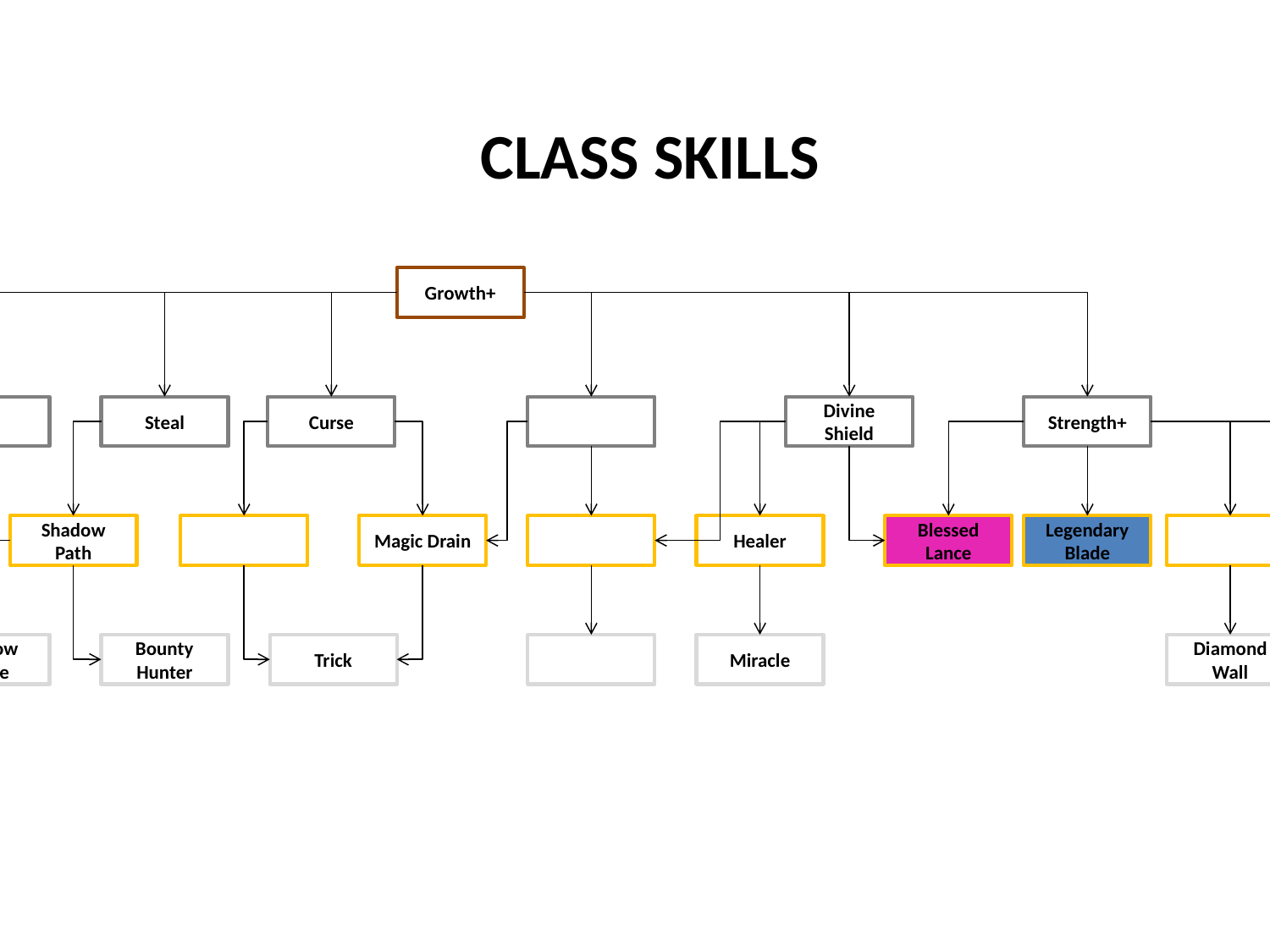

CLASS SKILLS
Growth+
Skill+

Steal
Curse

Divine Shield
Strength+
Specialist

Shadow Path

Magic Drain

Healer
Blessed Lance
Legendary Blade

Hawkeye

Shadow Strike
Bounty Hunter
Trick

Miracle
Diamond Wall